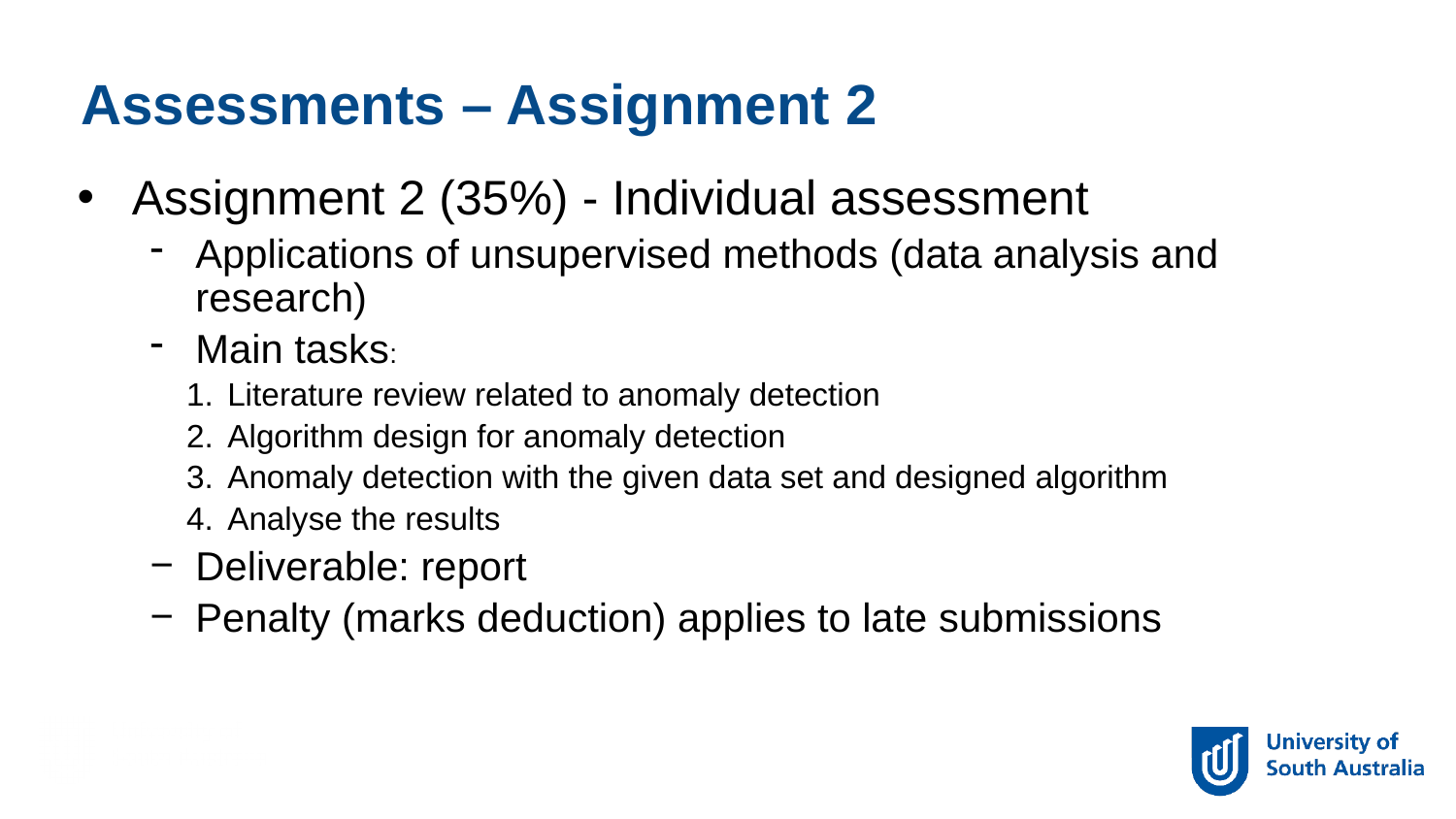

Assessments – Assignment 2
Assignment 2 (35%) - Individual assessment
Applications of unsupervised methods (data analysis and research)
Main tasks:
Literature review related to anomaly detection
Algorithm design for anomaly detection
Anomaly detection with the given data set and designed algorithm
Analyse the results
Deliverable: report
Penalty (marks deduction) applies to late submissions